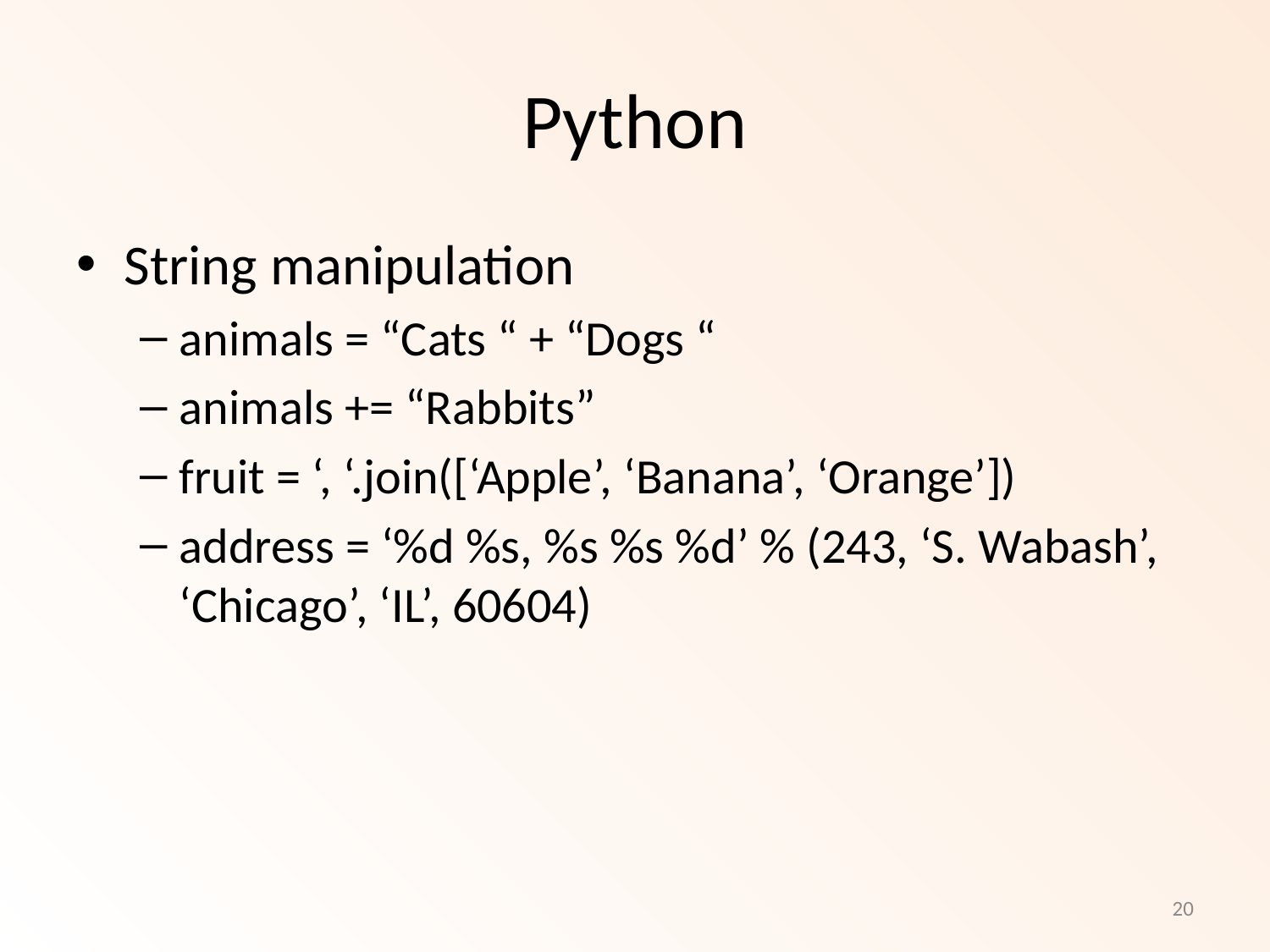

# Python
String manipulation
animals = “Cats “ + “Dogs “
animals += “Rabbits”
fruit = ‘, ‘.join([‘Apple’, ‘Banana’, ‘Orange’])
address = ‘%d %s, %s %s %d’ % (243, ‘S. Wabash’, ‘Chicago’, ‘IL’, 60604)
20